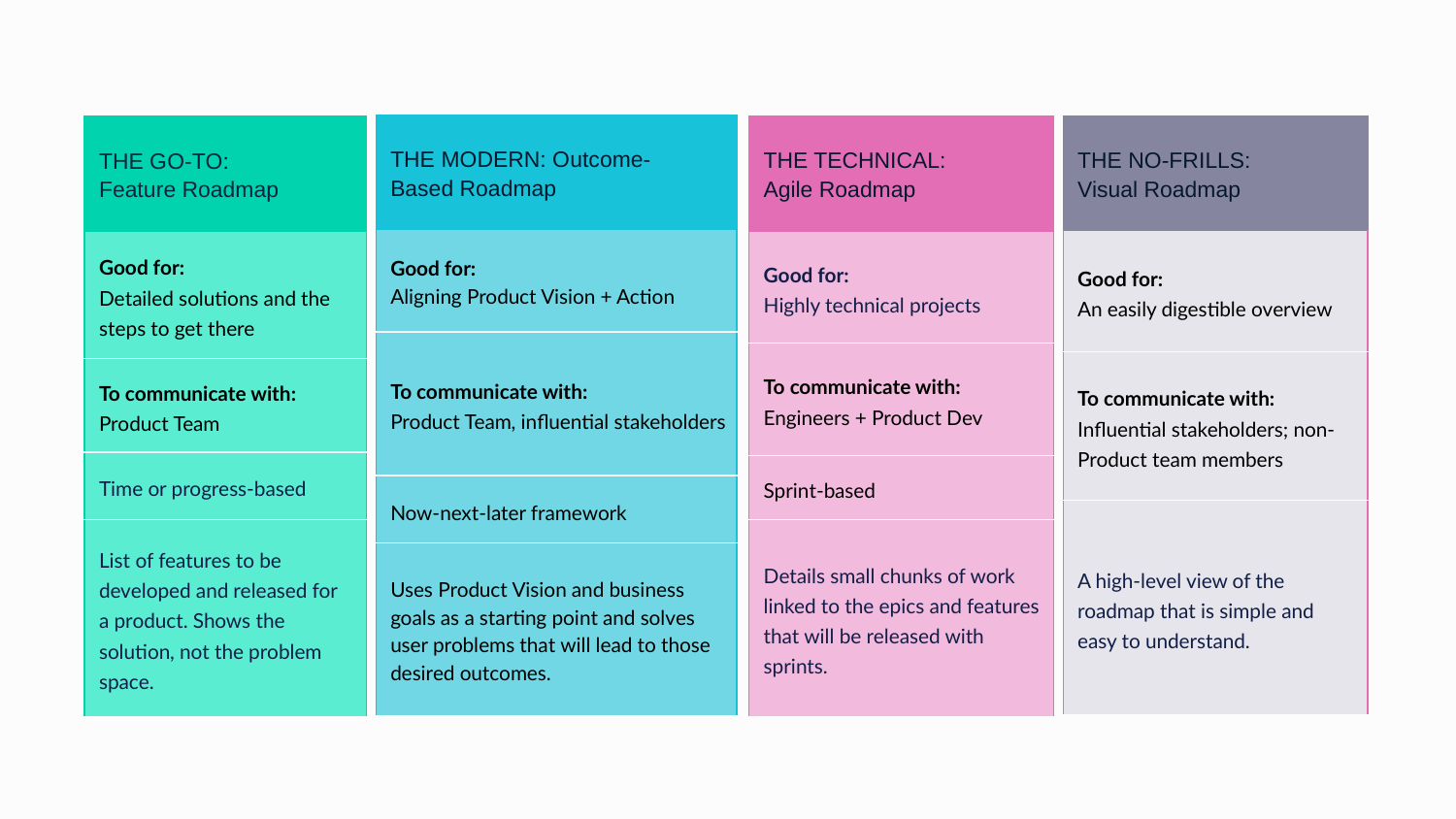

| THE MODERN: Outcome-Based Roadmap |
| --- |
| Good for: Aligning Product Vision + Action |
| To communicate with: Product Team, influential stakeholders |
| Now-next-later framework |
| Uses Product Vision and business goals as a starting point and solves user problems that will lead to those desired outcomes. |
| THE GO-TO: Feature Roadmap |
| --- |
| Good for: Detailed solutions and the steps to get there |
| To communicate with: Product Team |
| Time or progress-based |
| List of features to be developed and released for a product. Shows the solution, not the problem space. |
| THE TECHNICAL: Agile Roadmap |
| --- |
| Good for: Highly technical projects |
| To communicate with: Engineers + Product Dev |
| Sprint-based |
| Details small chunks of work linked to the epics and features that will be released with sprints. |
| THE NO-FRILLS: Visual Roadmap |
| --- |
| Good for: An easily digestible overview |
| To communicate with: Influential stakeholders; non-Product team members |
| A high-level view of the roadmap that is simple and easy to understand. |